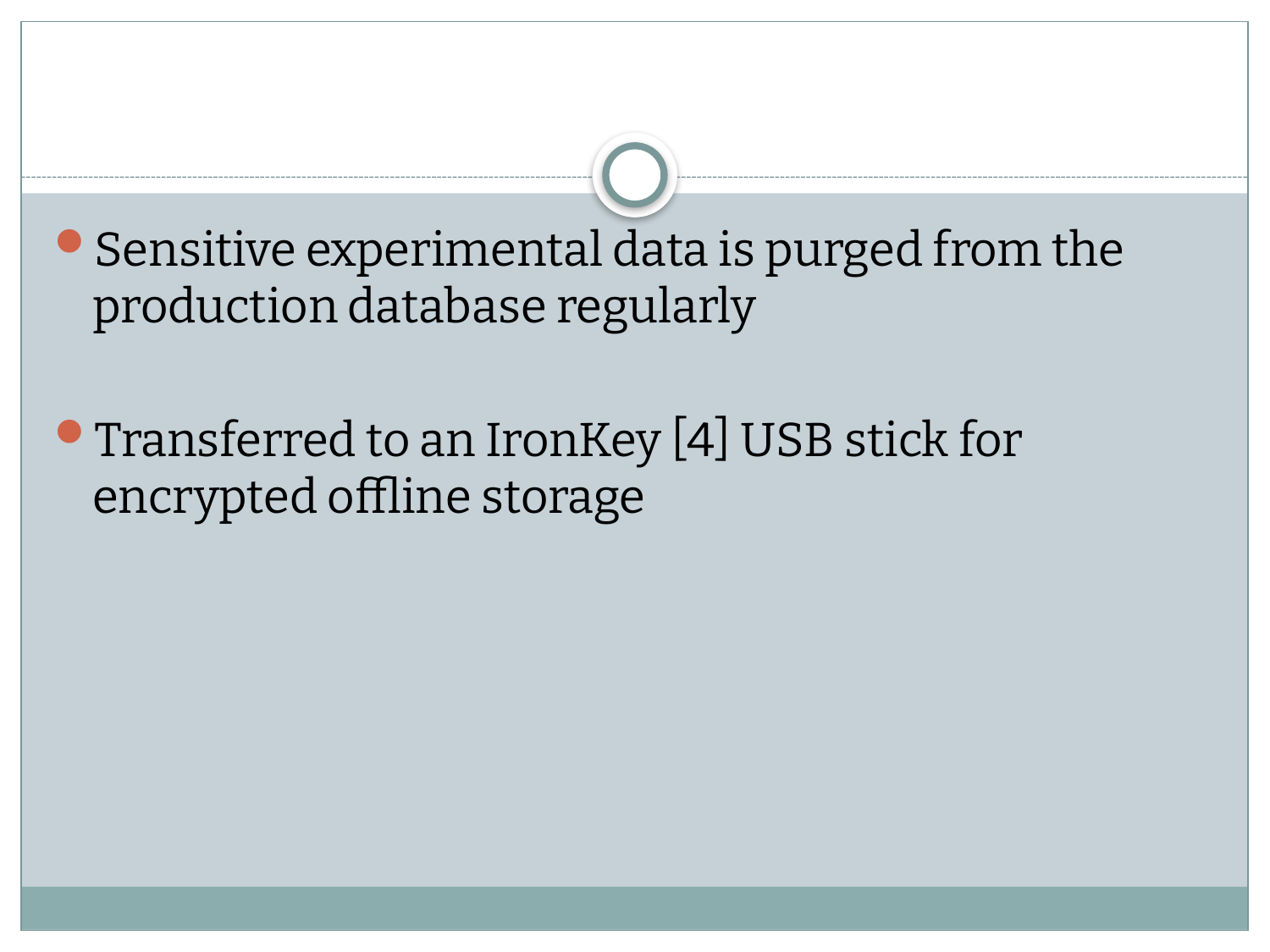

#
Sensitive experimental data is purged from the production database regularly

Transferred to an IronKey [4] USB stick for encrypted offline storage